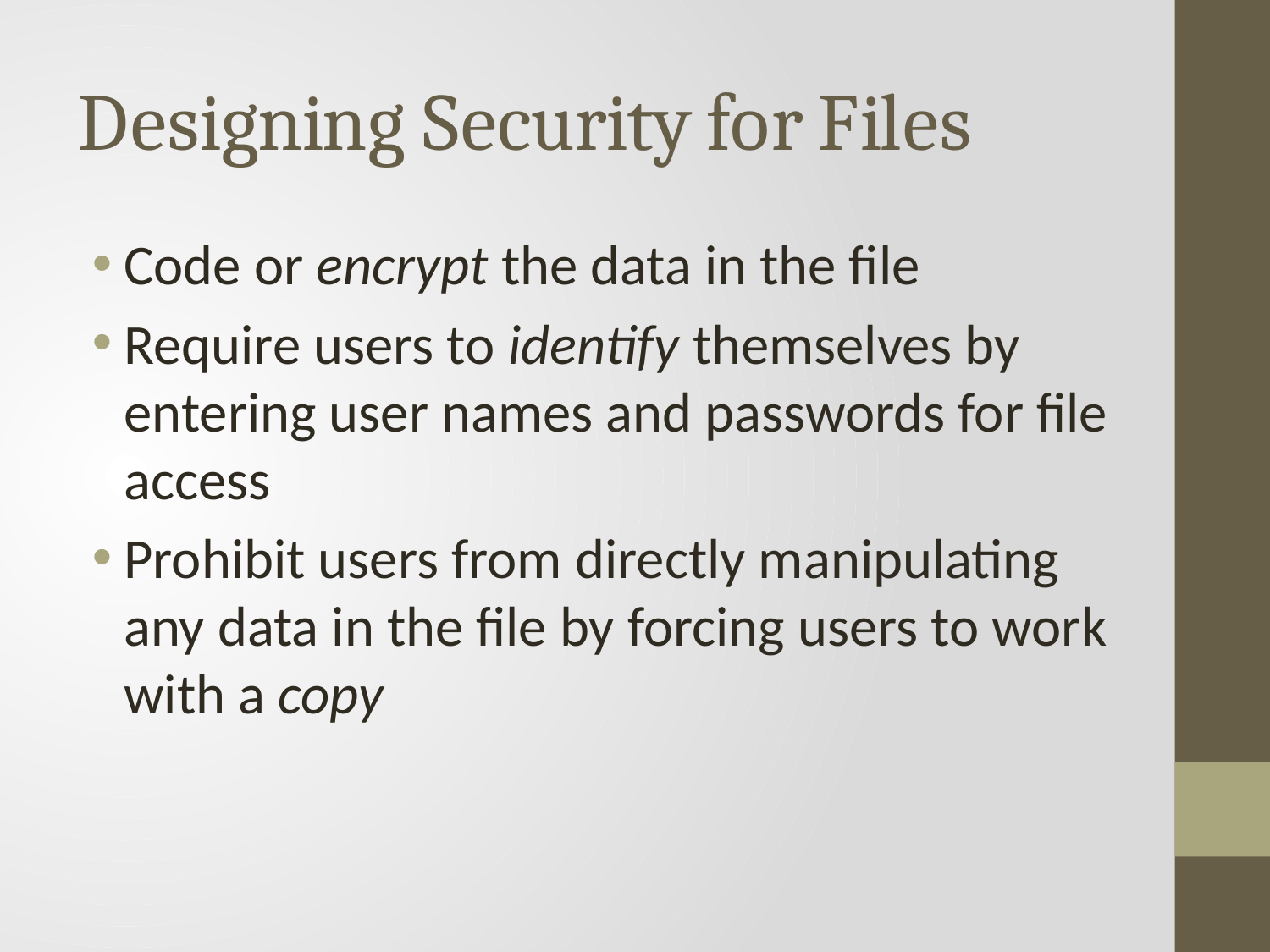

# Designing Security for Files
Code or encrypt the data in the file
Require users to identify themselves by entering user names and passwords for file access
Prohibit users from directly manipulating any data in the file by forcing users to work with a copy